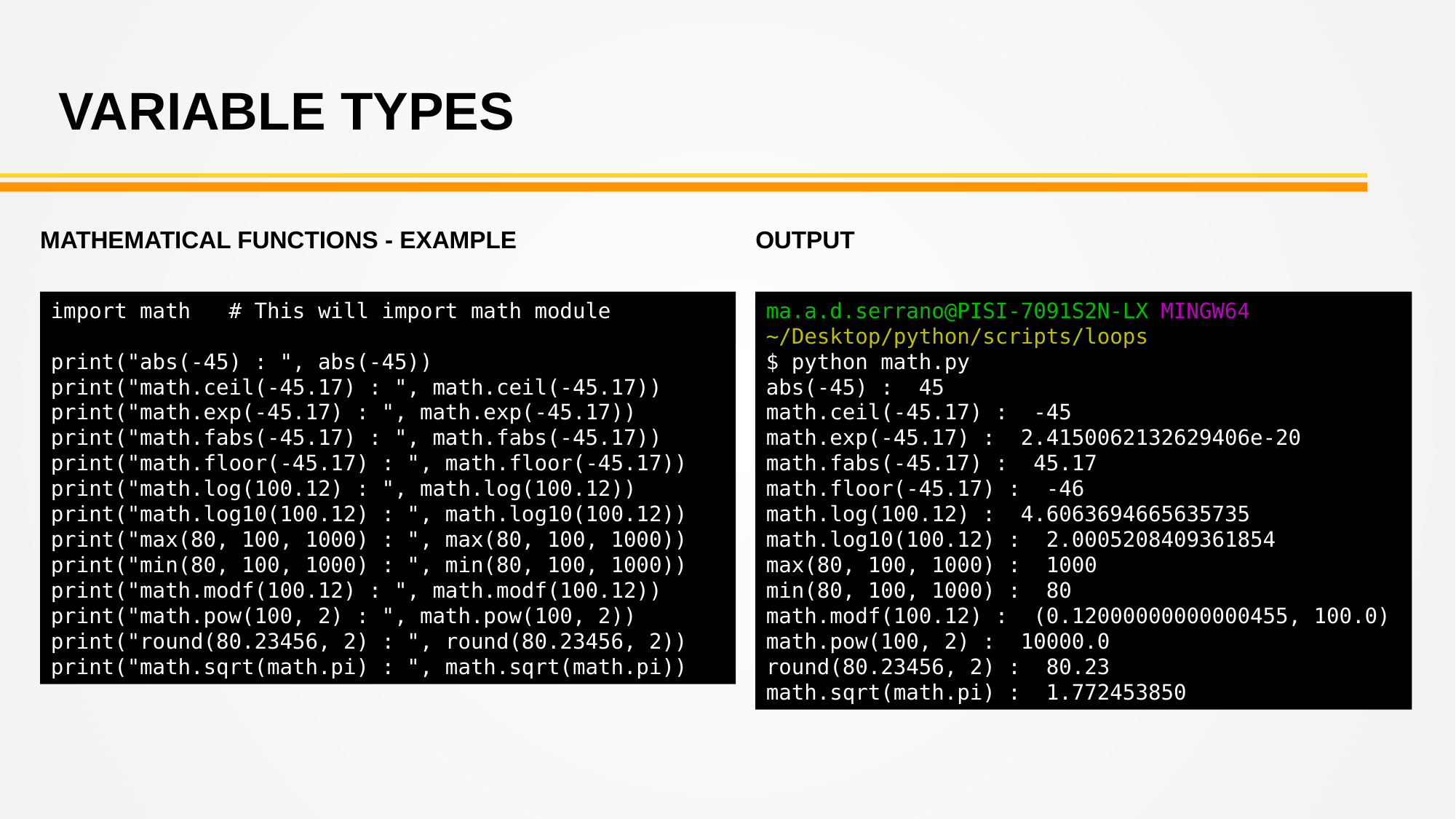

VARIABLE TYPES

MATHEMATICAL FUNCTIONS - EXAMPLE
OUTPUT
import math   # This will import math module

print("abs(-45) : ", abs(-45))
print("math.ceil(-45.17) : ", math.ceil(-45.17))
print("math.exp(-45.17) : ", math.exp(-45.17))
print("math.fabs(-45.17) : ", math.fabs(-45.17))
print("math.floor(-45.17) : ", math.floor(-45.17))
print("math.log(100.12) : ", math.log(100.12))
print("math.log10(100.12) : ", math.log10(100.12))
print("max(80, 100, 1000) : ", max(80, 100, 1000))
print("min(80, 100, 1000) : ", min(80, 100, 1000))
print("math.modf(100.12) : ", math.modf(100.12))
print("math.pow(100, 2) : ", math.pow(100, 2))
print("round(80.23456, 2) : ", round(80.23456, 2))
print("math.sqrt(math.pi) : ", math.sqrt(math.pi))
ma.a.d.serrano@PISI-7091S2N-LX MINGW64 ~/Desktop/python/scripts/loops
$ python math.py
abs(-45) :  45
math.ceil(-45.17) :  -45
math.exp(-45.17) :  2.4150062132629406e-20
math.fabs(-45.17) :  45.17
math.floor(-45.17) :  -46
math.log(100.12) :  4.6063694665635735
math.log10(100.12) :  2.0005208409361854
max(80, 100, 1000) :  1000
min(80, 100, 1000) :  80
math.modf(100.12) :  (0.12000000000000455, 100.0)
math.pow(100, 2) :  10000.0
round(80.23456, 2) :  80.23
math.sqrt(math.pi) :  1.7724538509055159